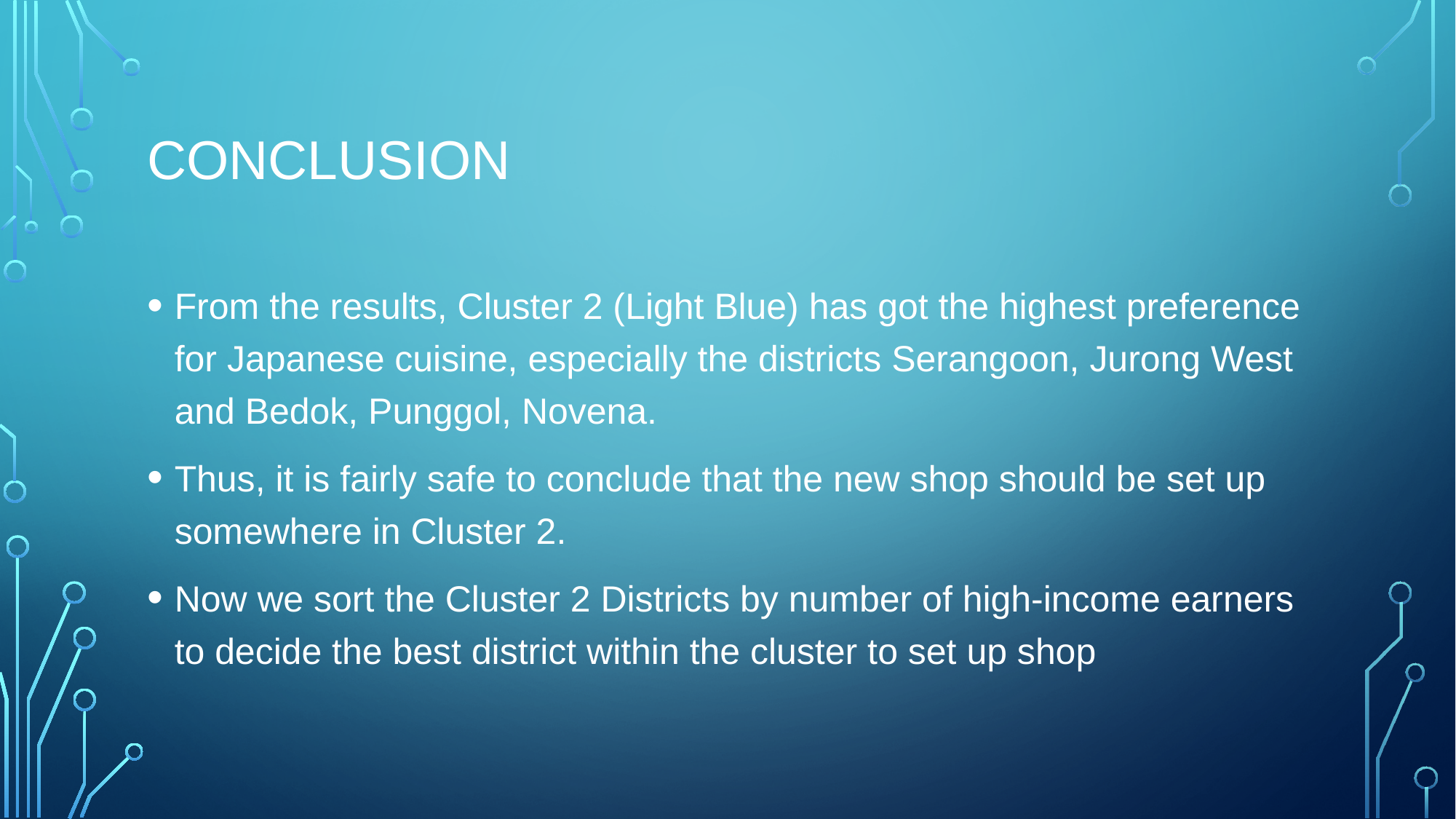

# Conclusion
From the results, Cluster 2 (Light Blue) has got the highest preference for Japanese cuisine, especially the districts Serangoon, Jurong West and Bedok, Punggol, Novena.
Thus, it is fairly safe to conclude that the new shop should be set up somewhere in Cluster 2.
Now we sort the Cluster 2 Districts by number of high-income earners to decide the best district within the cluster to set up shop